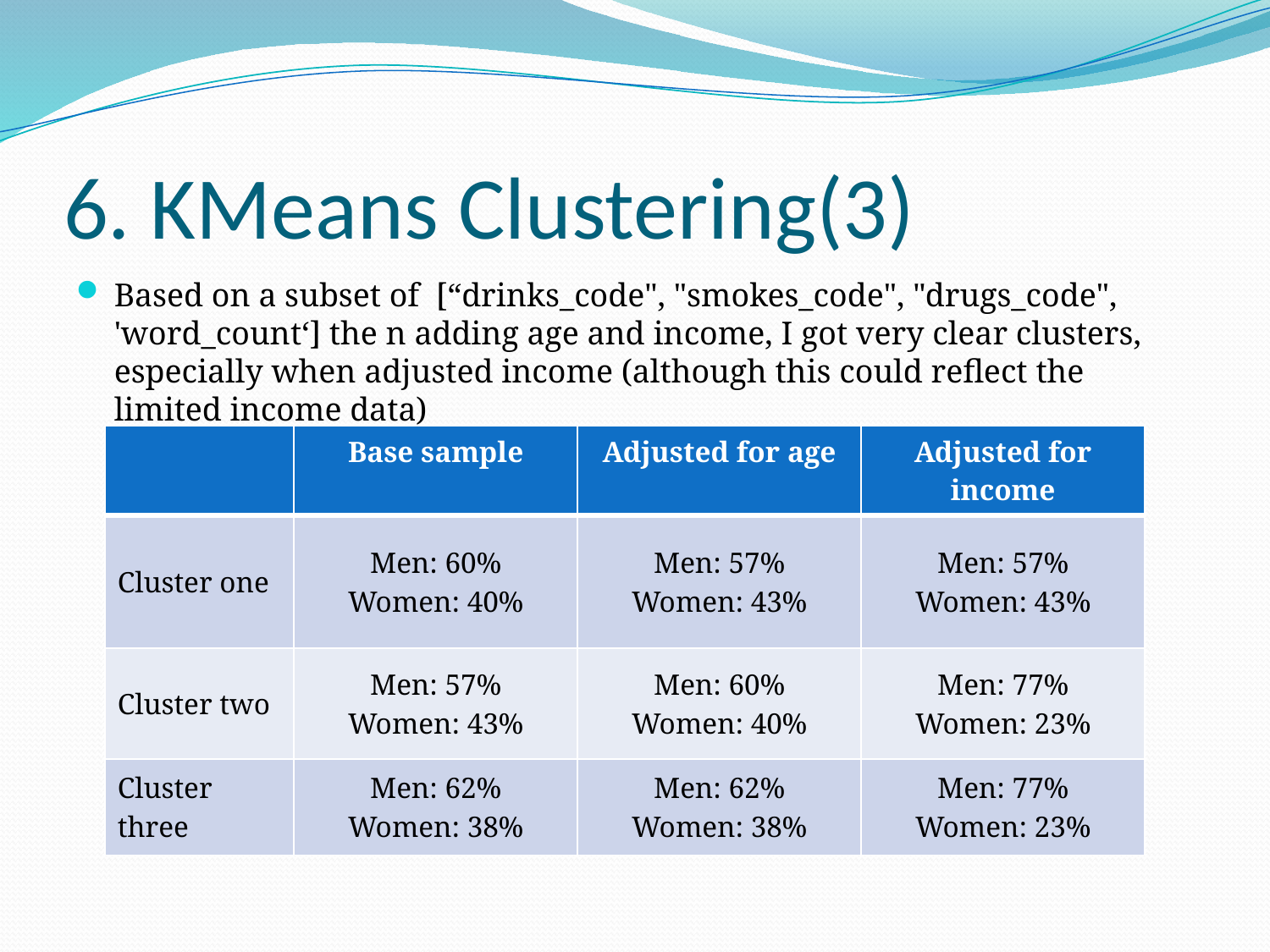

# 6. KMeans Clustering(3)
Based on a subset of  [“drinks_code", "smokes_code", "drugs_code", 'word_count‘] the n adding age and income, I got very clear clusters, especially when adjusted income (although this could reflect the limited income data)
|  | Base sample | Adjusted for age | Adjusted for income |
| --- | --- | --- | --- |
| Cluster one | Men: 60% Women: 40% | Men: 57% Women: 43% | Men: 57% Women: 43% |
| Cluster two | Men: 57% Women: 43% | Men: 60% Women: 40% | Men: 77% Women: 23% |
| Cluster three | Men: 62% Women: 38% | Men: 62% Women: 38% | Men: 77% Women: 23% |